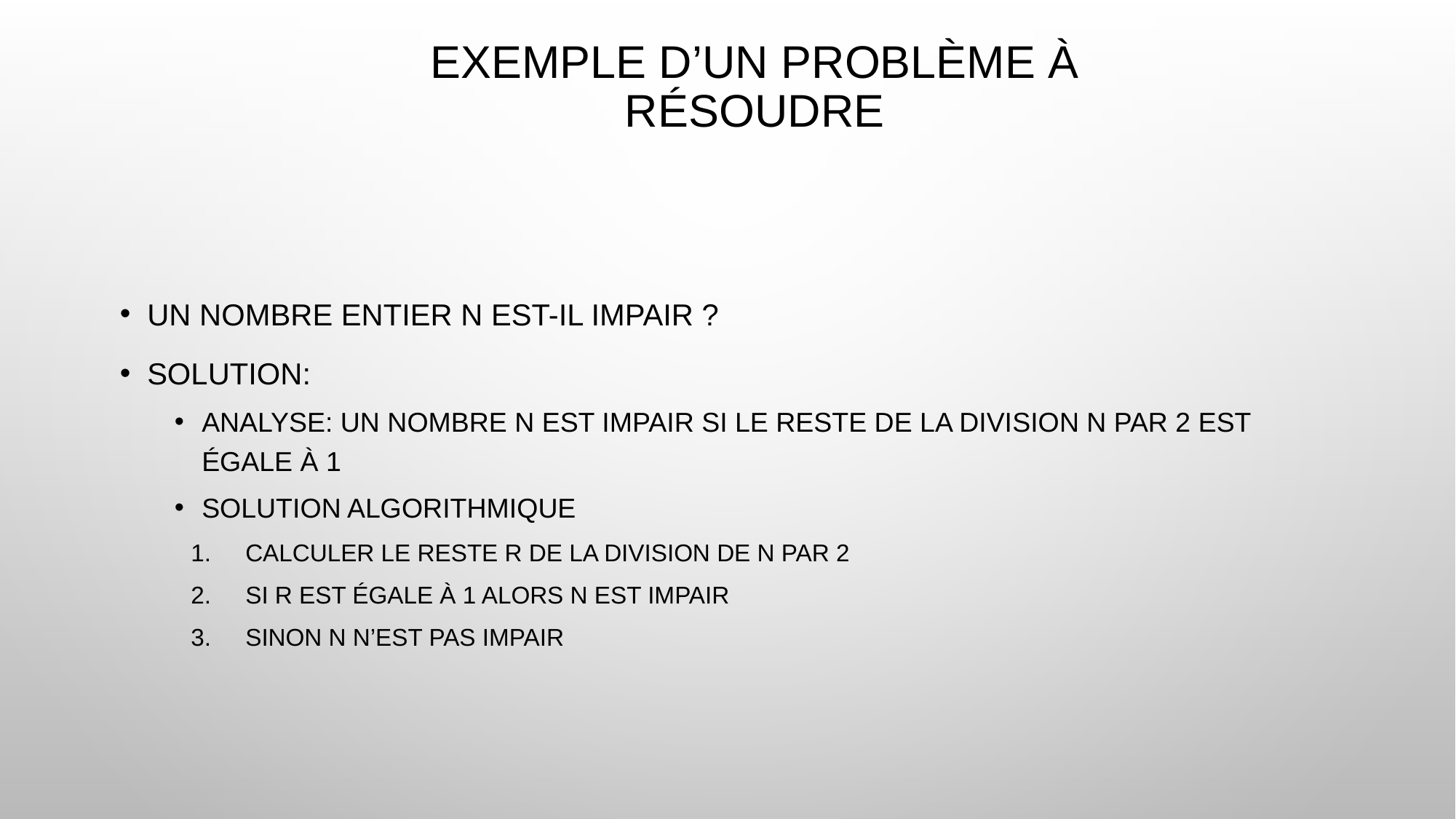

# Exemple d’un problème à résoudre
Un nombre entier N est-il impair ?
Solution:
Analyse: Un nombre N est impair si le reste de la division N par 2 est égale à 1
Solution algorithmique
Calculer le reste R de la division de N par 2
Si R est égale à 1 alors N est impair
Sinon N n’est pas impair